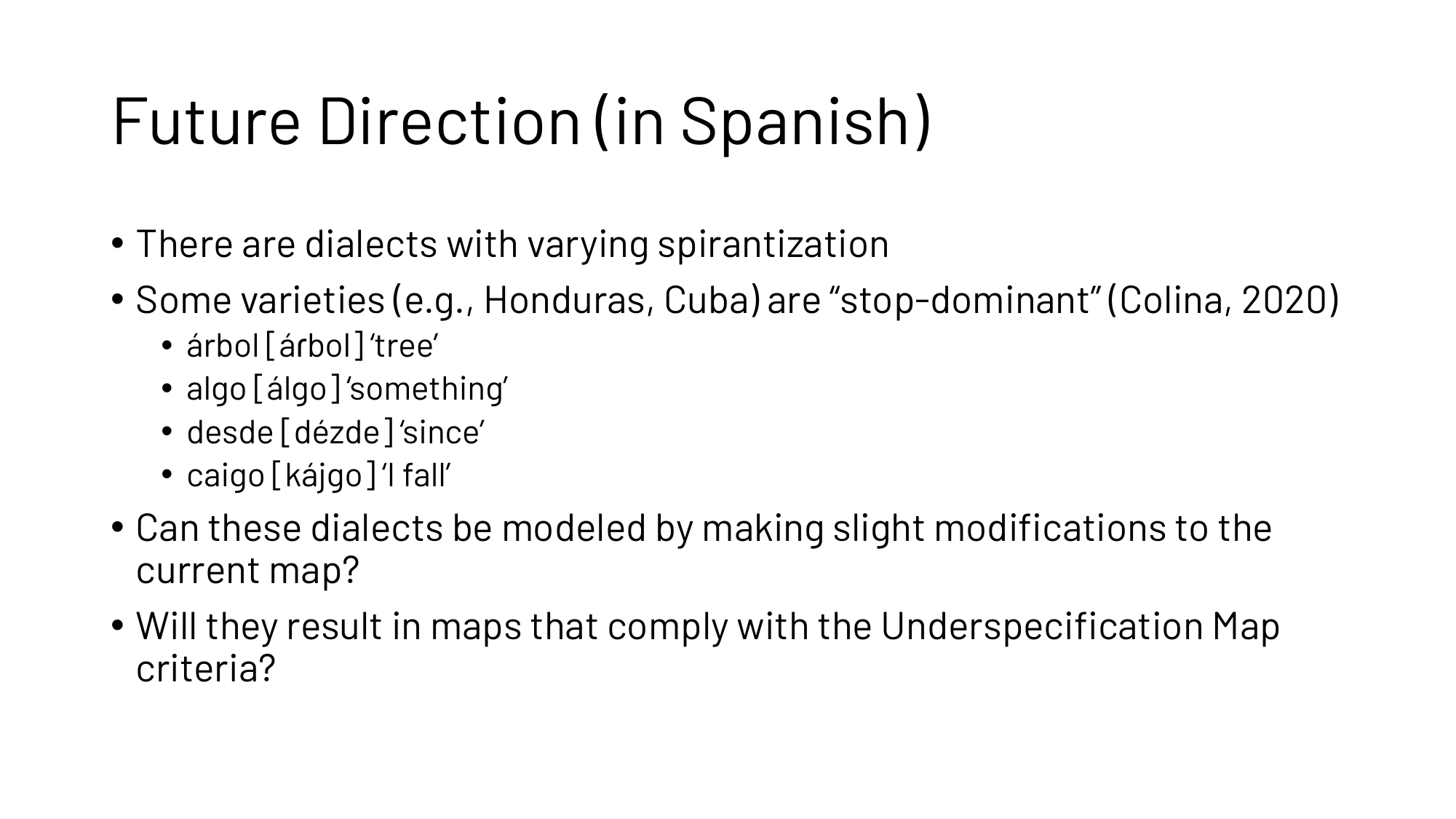

# Future Direction (in Spanish)
There are dialects with varying spirantization
Some varieties (e.g., Honduras, Cuba) are “stop-dominant” (Colina, 2020)
árbol [áɾbol] ‘tree’
algo [álgo] ‘something’
desde [dézde] ‘since’
caigo [kájgo] ‘I fall’
Can these dialects be modeled by making slight modifications to the current map?
Will they result in maps that comply with the Underspecification Map criteria?